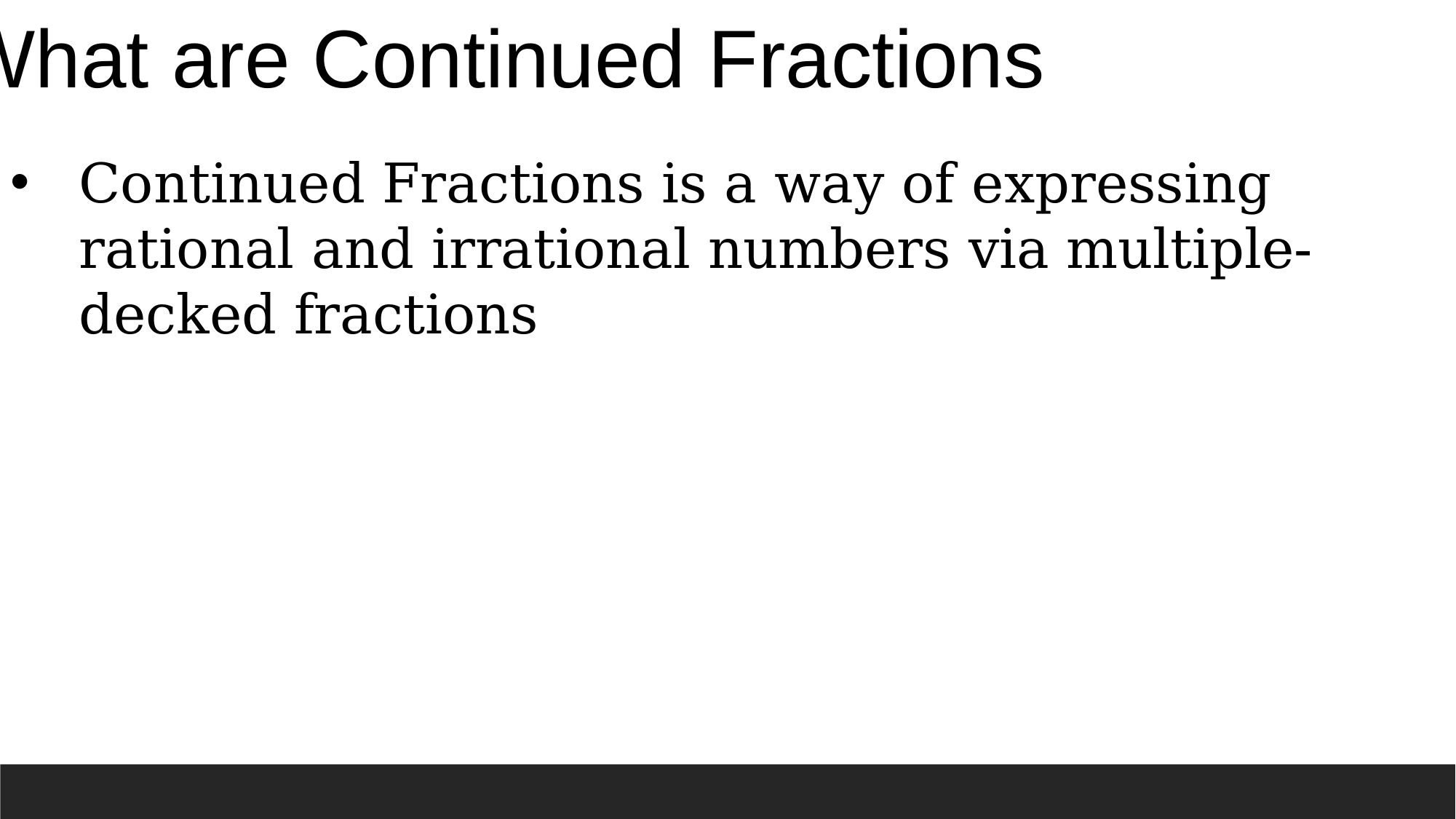

What are Continued Fractions
Continued Fractions is a way of expressing rational and irrational numbers via multiple-decked fractions